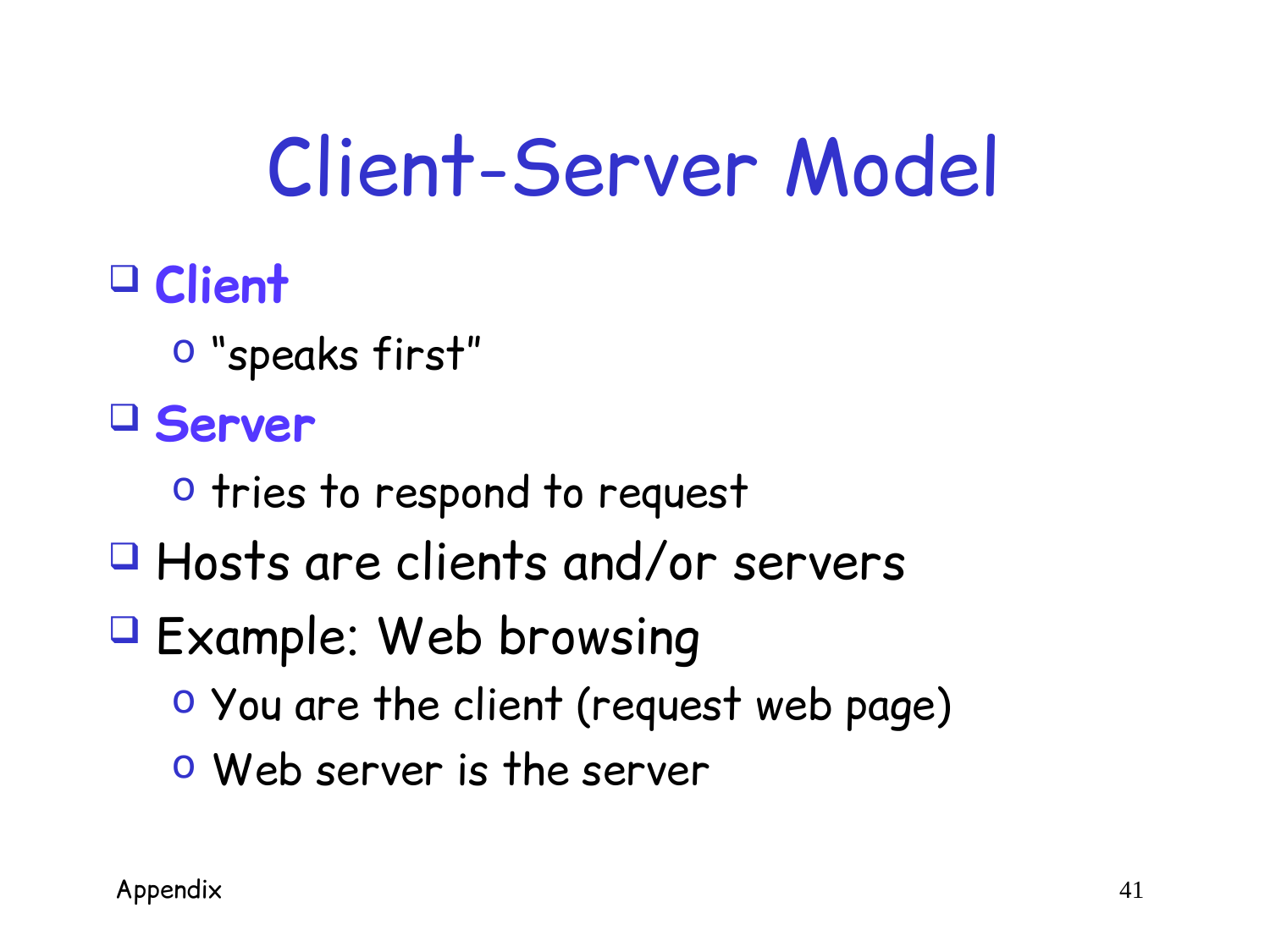

# Client-Server Model
Client
“speaks first”
Server
tries to respond to request
Hosts are clients and/or servers
Example: Web browsing
You are the client (request web page)
Web server is the server
 Appendix                                                                                                                         41